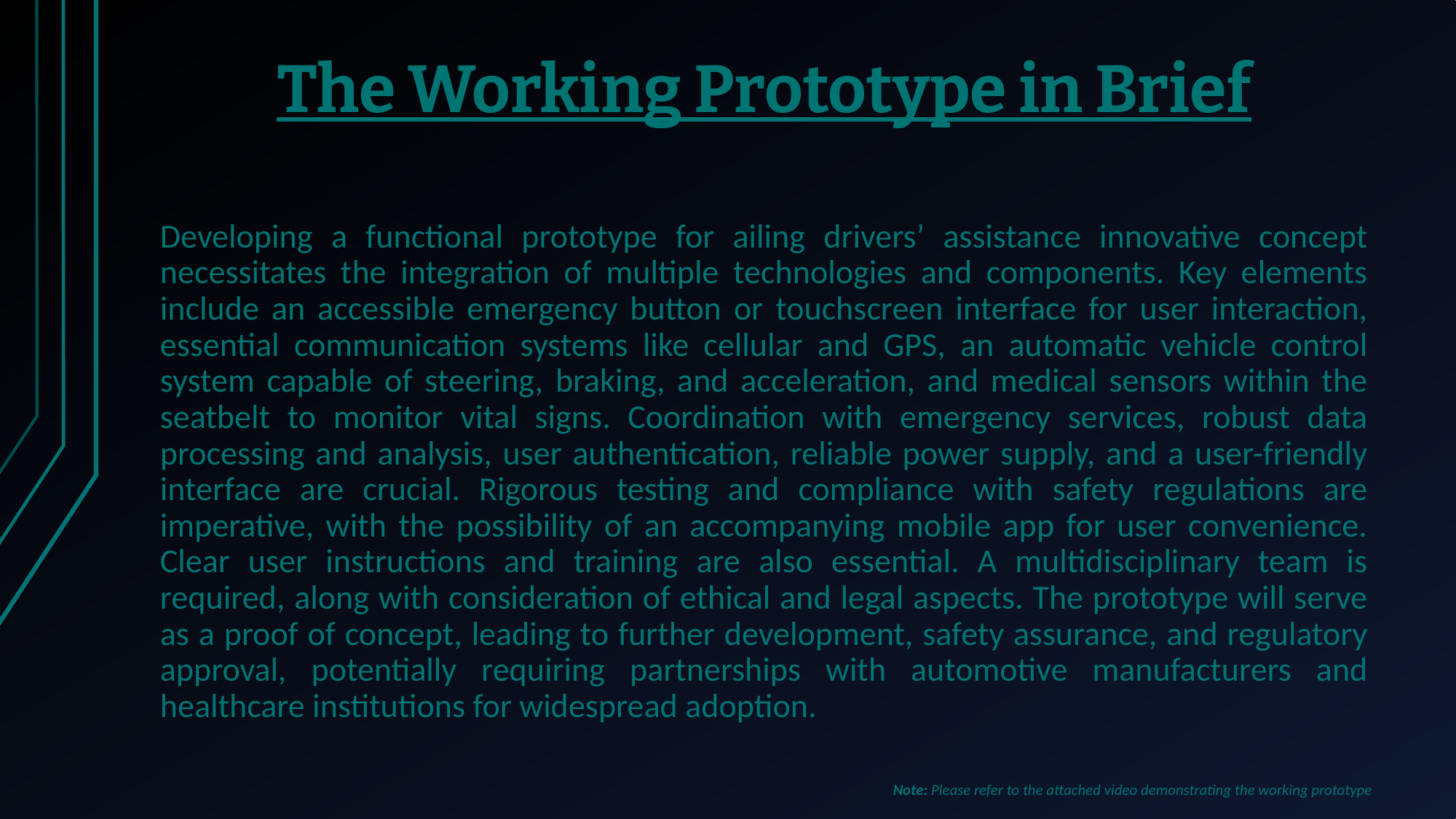

# The Working Prototype in Brief
Developing a functional prototype for ailing drivers’ assistance innovative concept necessitates the integration of multiple technologies and components. Key elements include an accessible emergency button or touchscreen interface for user interaction, essential communication systems like cellular and GPS, an automatic vehicle control system capable of steering, braking, and acceleration, and medical sensors within the seatbelt to monitor vital signs. Coordination with emergency services, robust data processing and analysis, user authentication, reliable power supply, and a user-friendly interface are crucial. Rigorous testing and compliance with safety regulations are imperative, with the possibility of an accompanying mobile app for user convenience. Clear user instructions and training are also essential. A multidisciplinary team is required, along with consideration of ethical and legal aspects. The prototype will serve as a proof of concept, leading to further development, safety assurance, and regulatory approval, potentially requiring partnerships with automotive manufacturers and healthcare institutions for widespread adoption.
Note: Please refer to the attached video demonstrating the working prototype